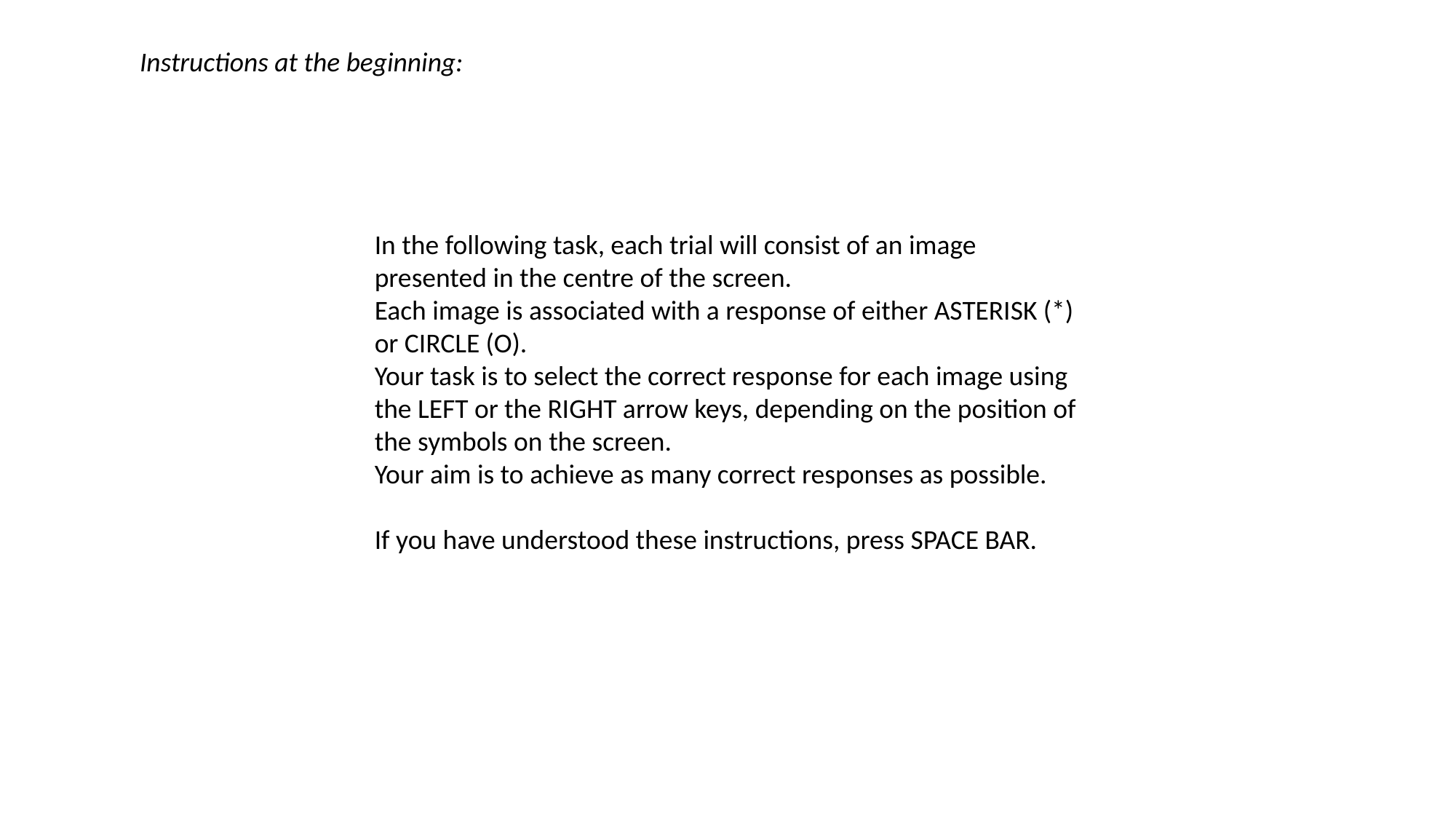

Instructions at the beginning:
In the following task, each trial will consist of an image presented in the centre of the screen.
Each image is associated with a response of either ASTERISK (*) or CIRCLE (O).
Your task is to select the correct response for each image using the LEFT or the RIGHT arrow keys, depending on the position of the symbols on the screen.
Your aim is to achieve as many correct responses as possible.

If you have understood these instructions, press SPACE BAR.